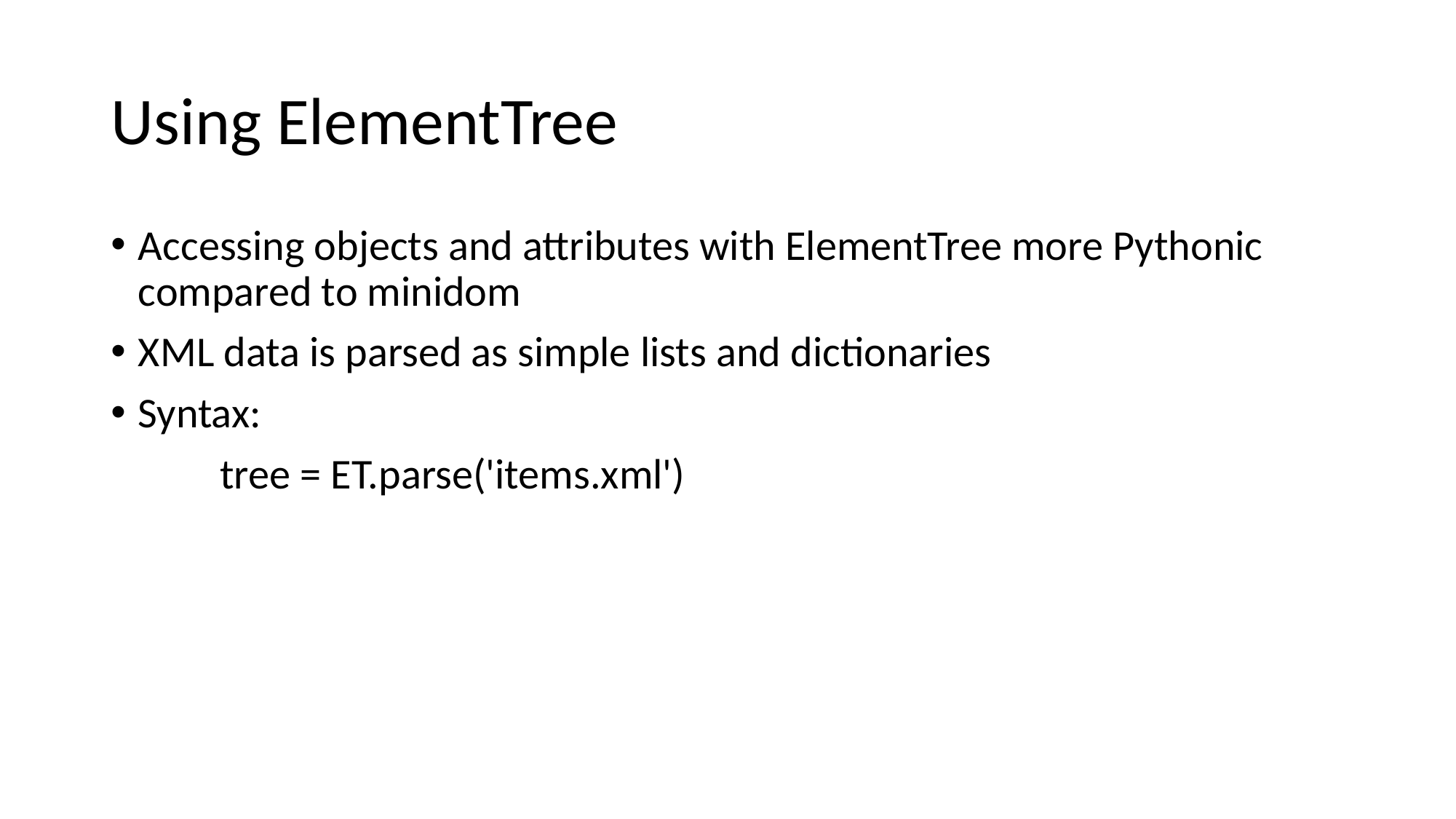

# Using ElementTree
Accessing objects and attributes with ElementTree more Pythonic compared to minidom
XML data is parsed as simple lists and dictionaries
Syntax:
	tree = ET.parse('items.xml')